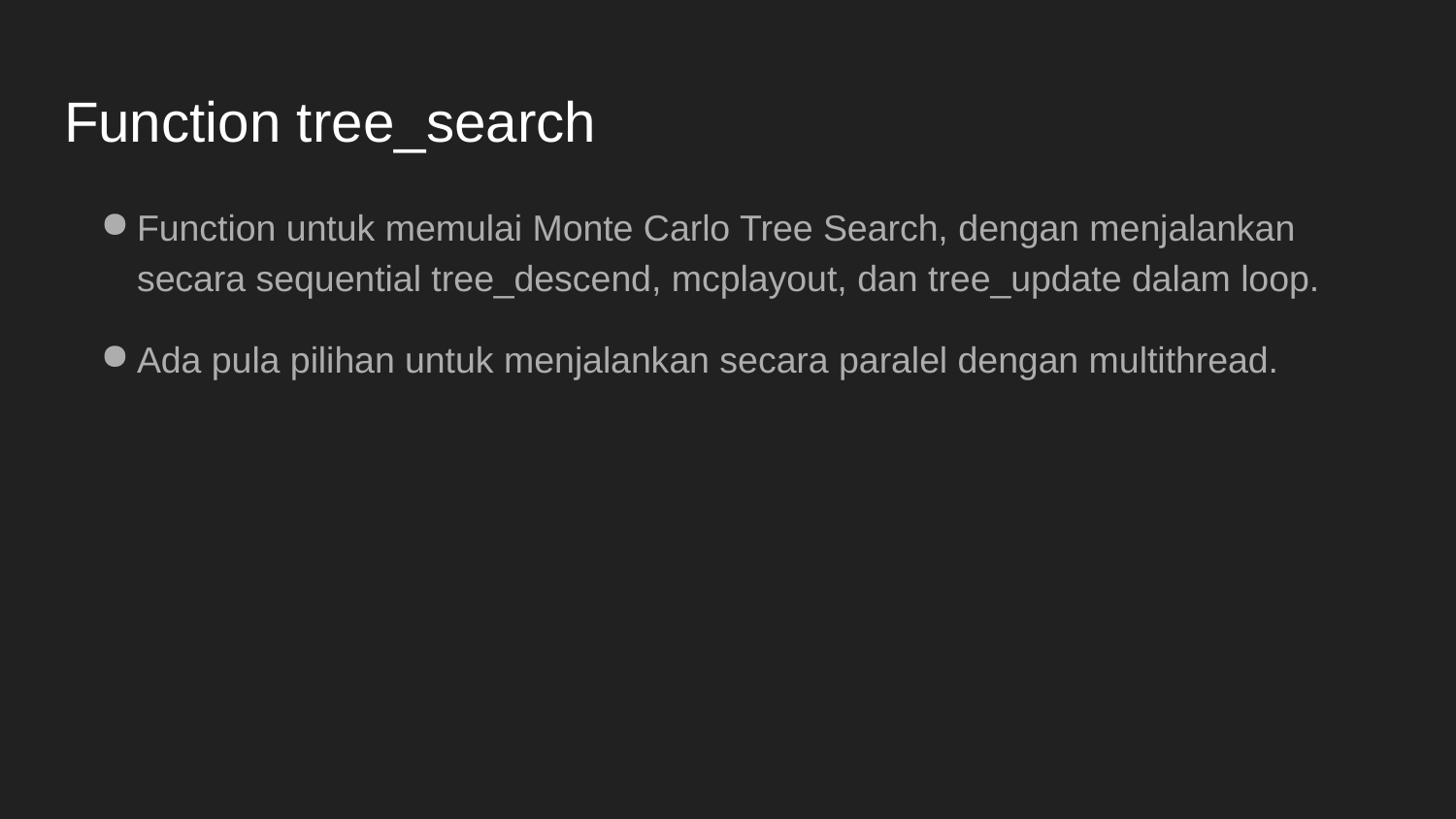

# Function tree_search
Function untuk memulai Monte Carlo Tree Search, dengan menjalankan secara sequential tree_descend, mcplayout, dan tree_update dalam loop.
Ada pula pilihan untuk menjalankan secara paralel dengan multithread.